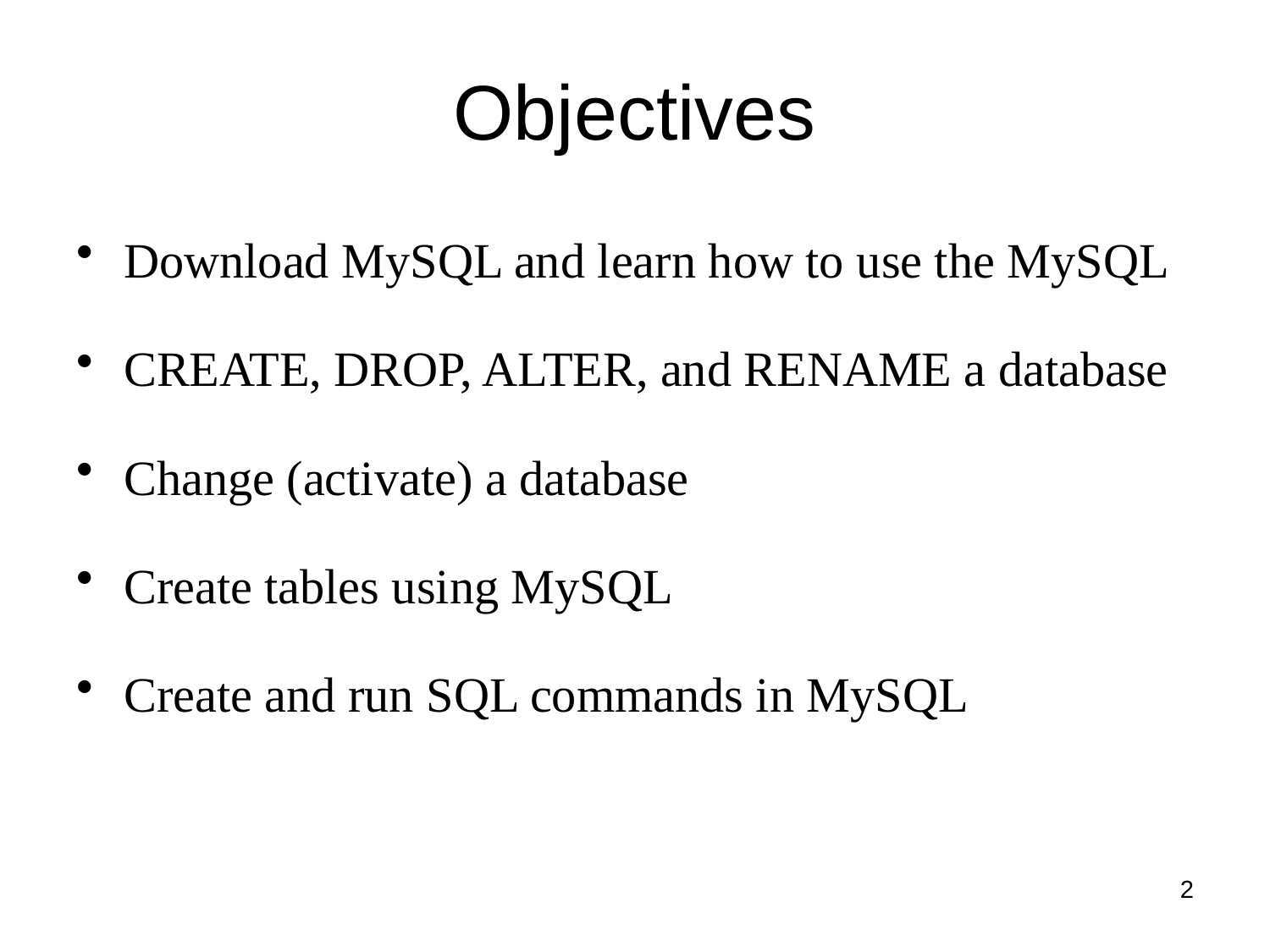

# Objectives
Download MySQL and learn how to use the MySQL
CREATE, DROP, ALTER, and RENAME a database
Change (activate) a database
Create tables using MySQL
Create and run SQL commands in MySQL
2